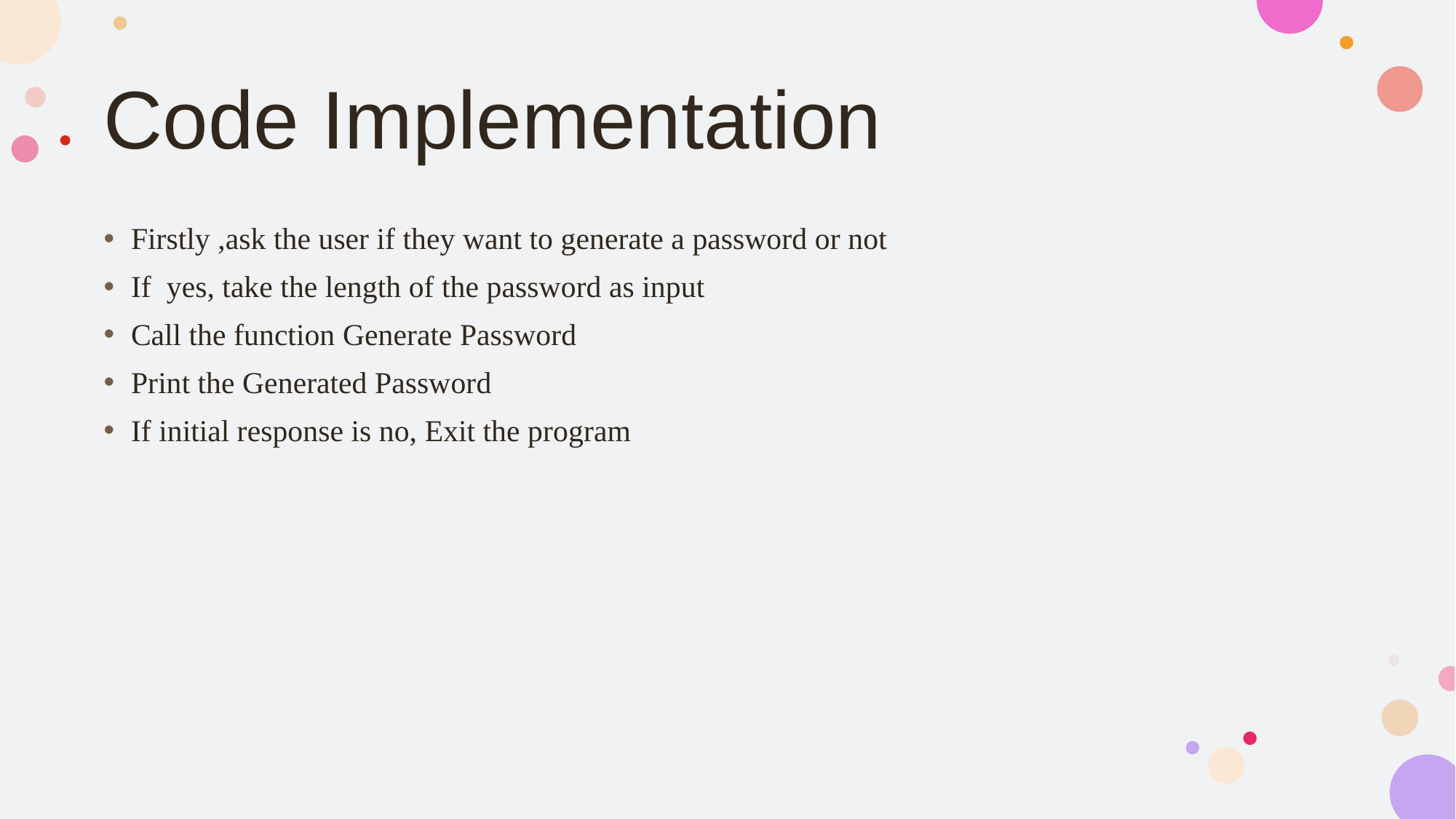

# Code Implementation
Firstly ,ask the user if they want to generate a password or not
If  yes, take the length of the password as input
Call the function Generate Password
Print the Generated Password
If initial response is no, Exit the program